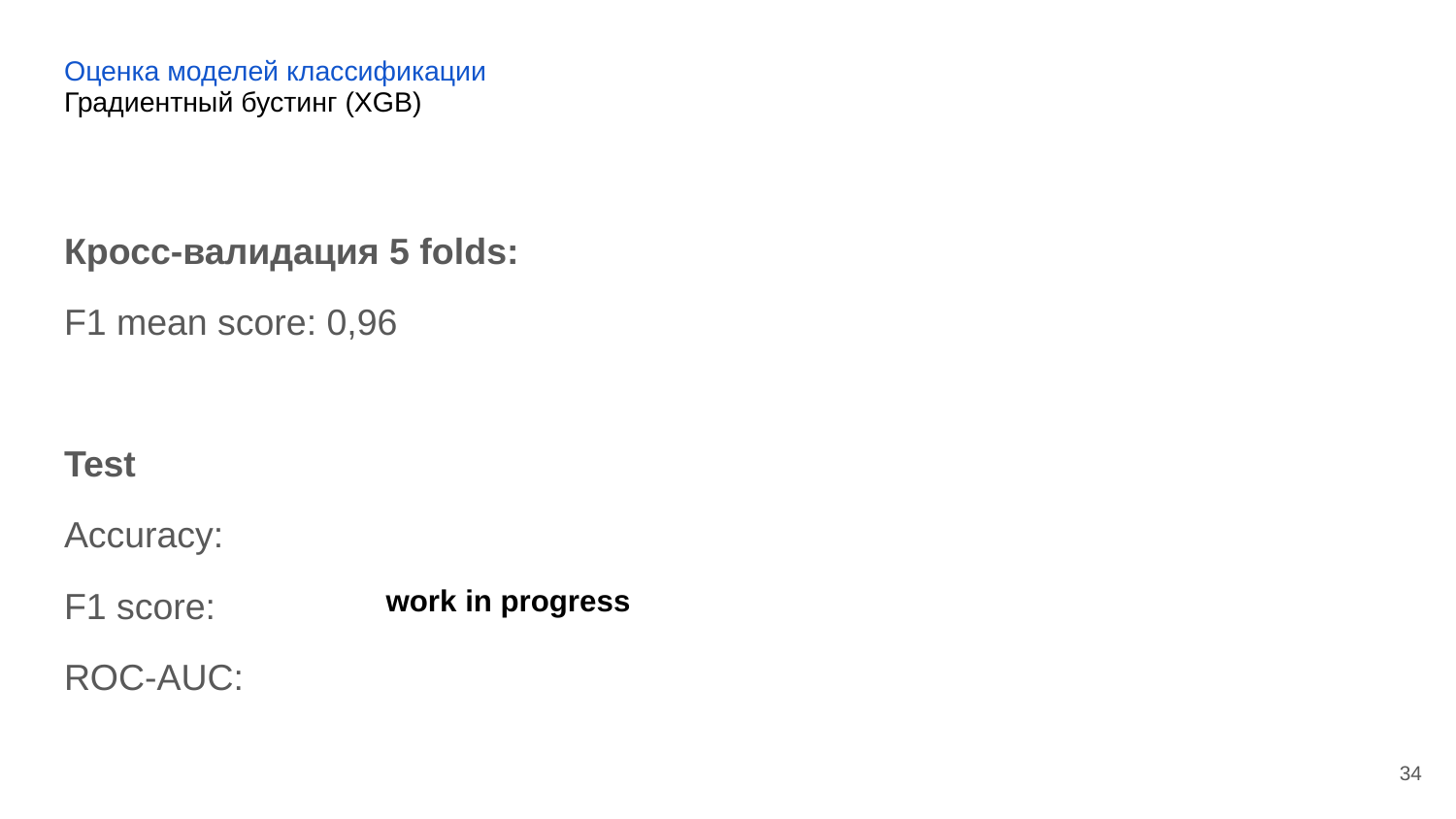

# Оценка моделей классификации
Градиентный бустинг (XGB)
Кросс-валидация 5 folds:
F1 mean score: 0,96

Test
Accuracy:
F1 score:
ROC-AUC:
work in progress
34